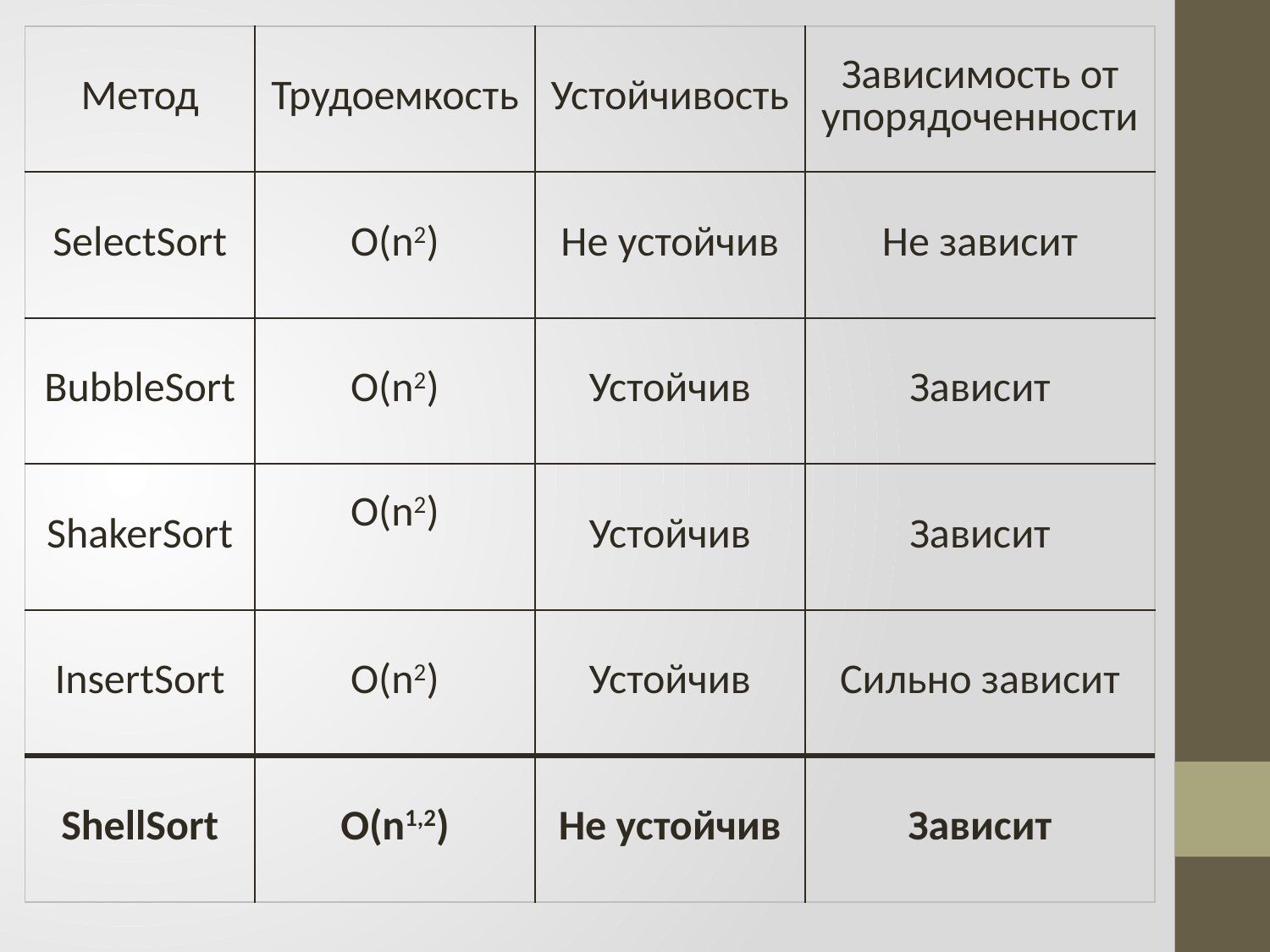

| Метод | Трудоемкость | Устойчивость | Зависимость от упорядоченности |
| --- | --- | --- | --- |
| SelectSort | O(n2) | Не устойчив | Не зависит |
| BubbleSort | O(n2) | Устойчив | Зависит |
| ShakerSort | O(n2) | Устойчив | Зависит |
| InsertSort | O(n2) | Устойчив | Сильно зависит |
| ShellSort | O(n1,2) | Не устойчив | Зависит |
| --- | --- | --- | --- |